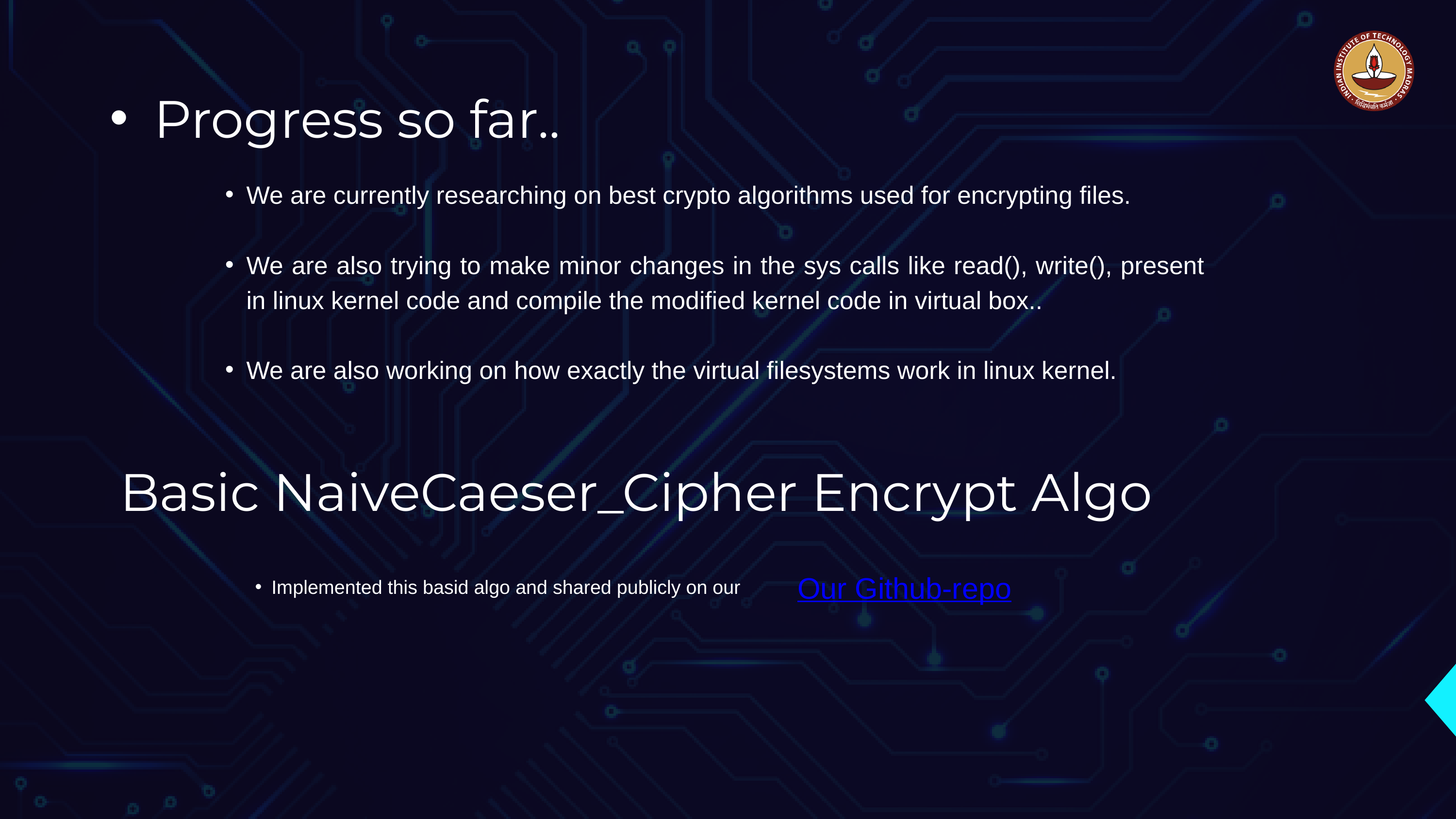

Progress so far..
We are currently researching on best crypto algorithms used for encrypting files.

We are also trying to make minor changes in the sys calls like read(), write(), present in linux kernel code and compile the modified kernel code in virtual box..

We are also working on how exactly the virtual filesystems work in linux kernel.

Basic NaiveCaeser_Cipher Encrypt Algo
Our Github-repo
Implemented this basid algo and shared publicly on our